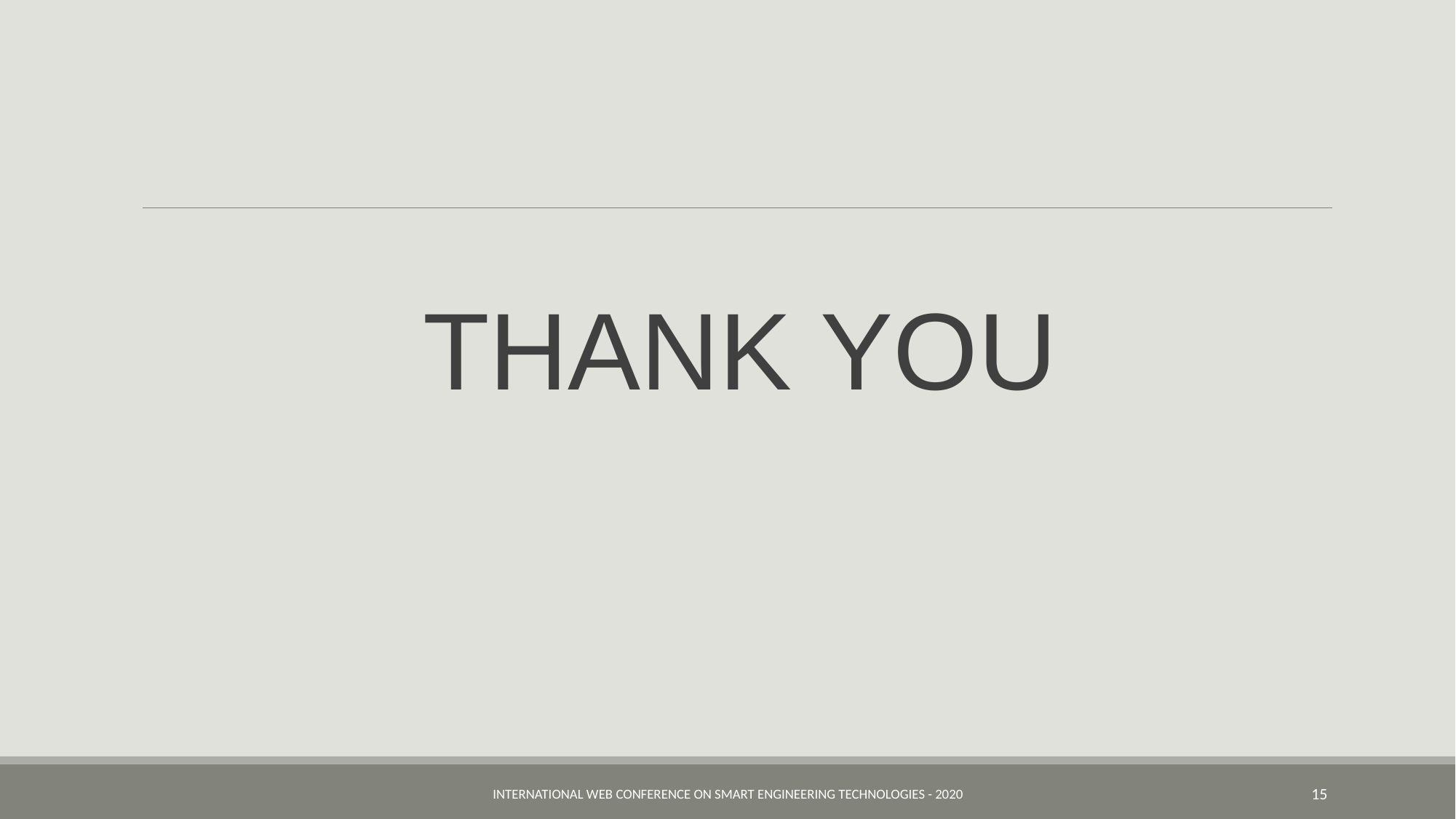

THANK YOU
International Web Conference on Smart Engineering Technologies - 2020
15